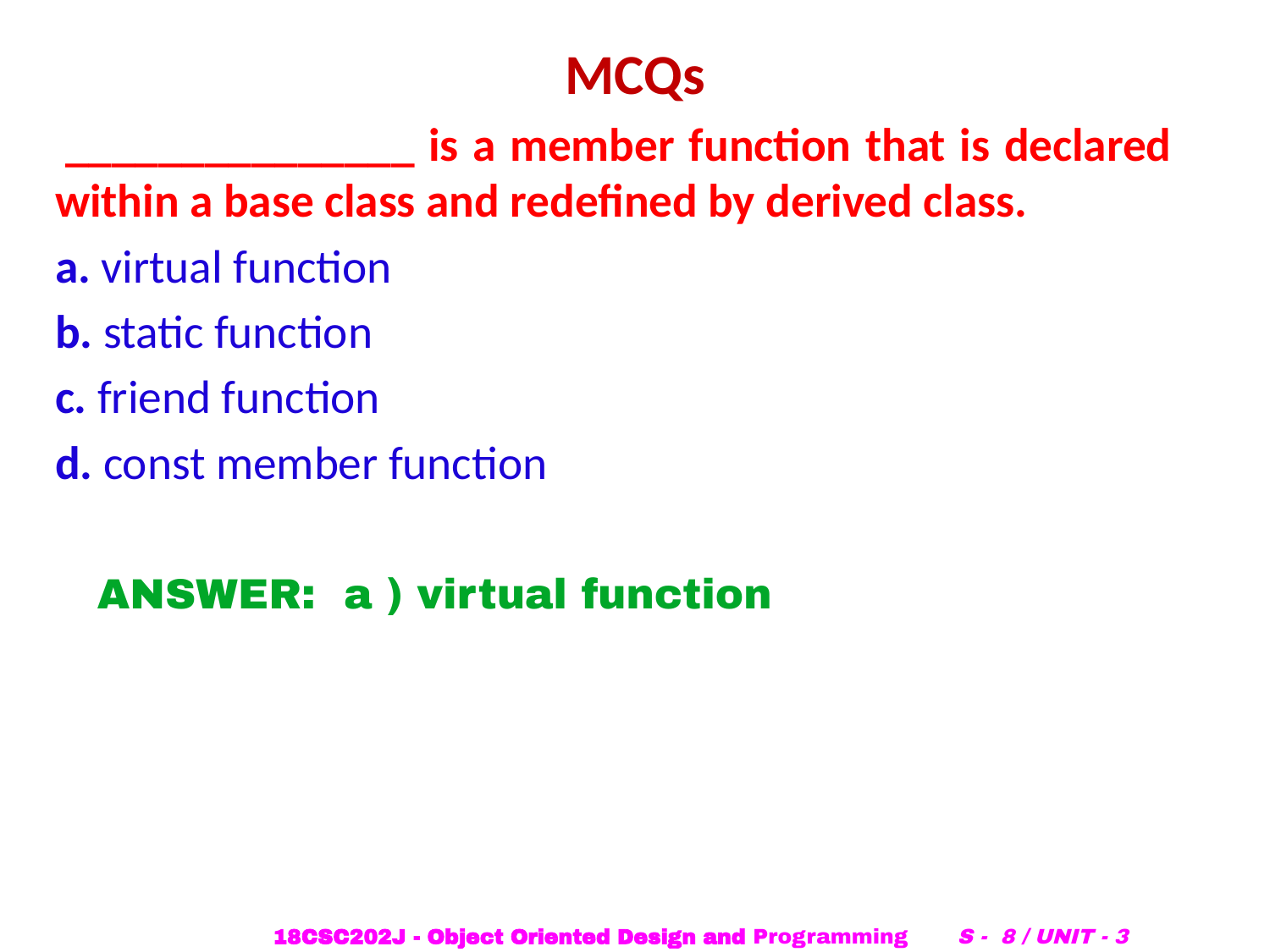

# MCQs
 _______________ is a member function that is declared within a base class and redefined by derived class.
a. virtual function
b. static function
c. friend function
d. const member function

ANSWER:  a ) virtual function
18CSC202J - Object Oriented Design and Programming       S -  8 / UNIT - 3